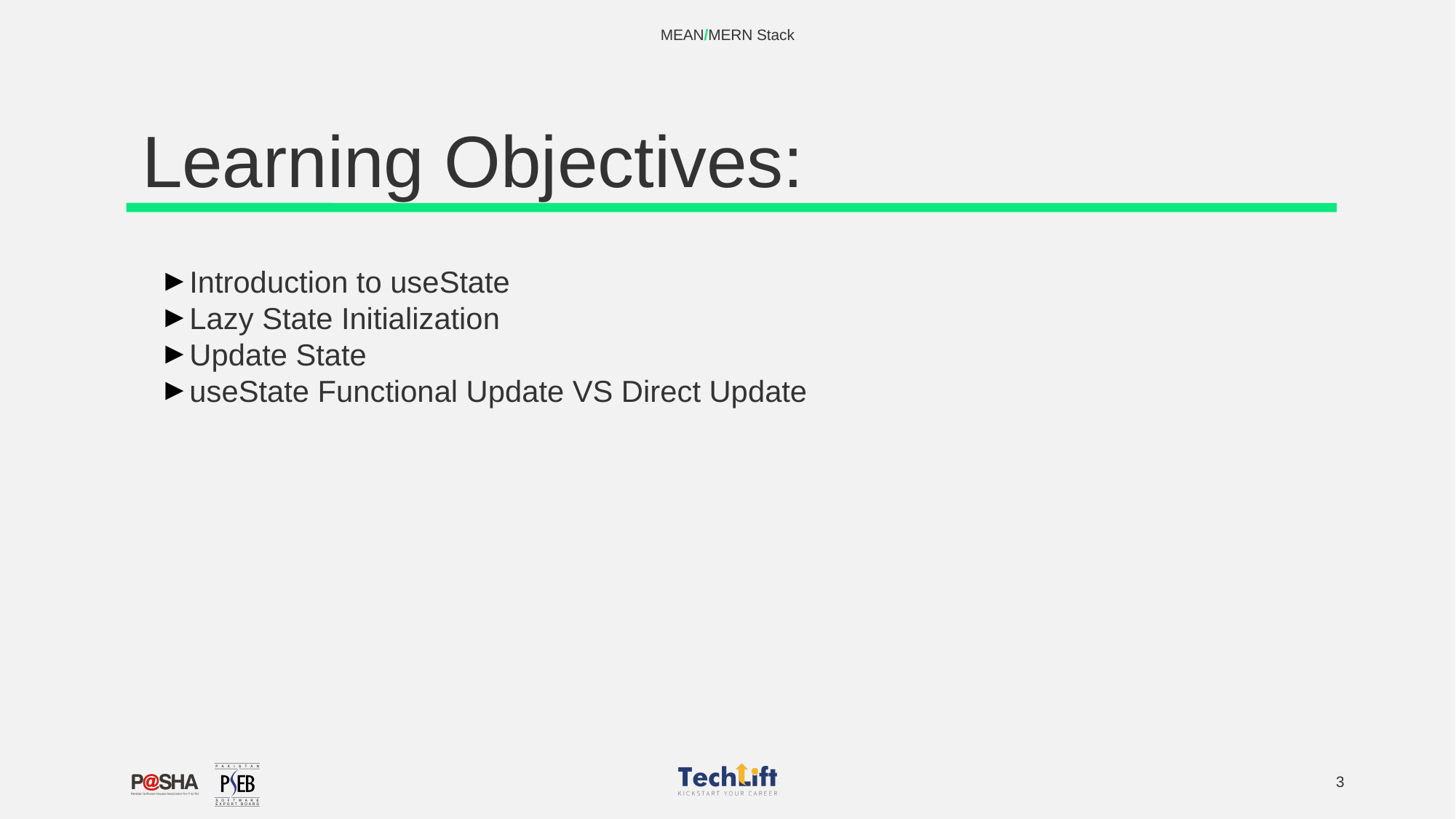

MEAN/MERN Stack
# Learning Objectives:

Introduction to useState
Lazy State Initialization
Update State
useState Functional Update VS Direct Update

3